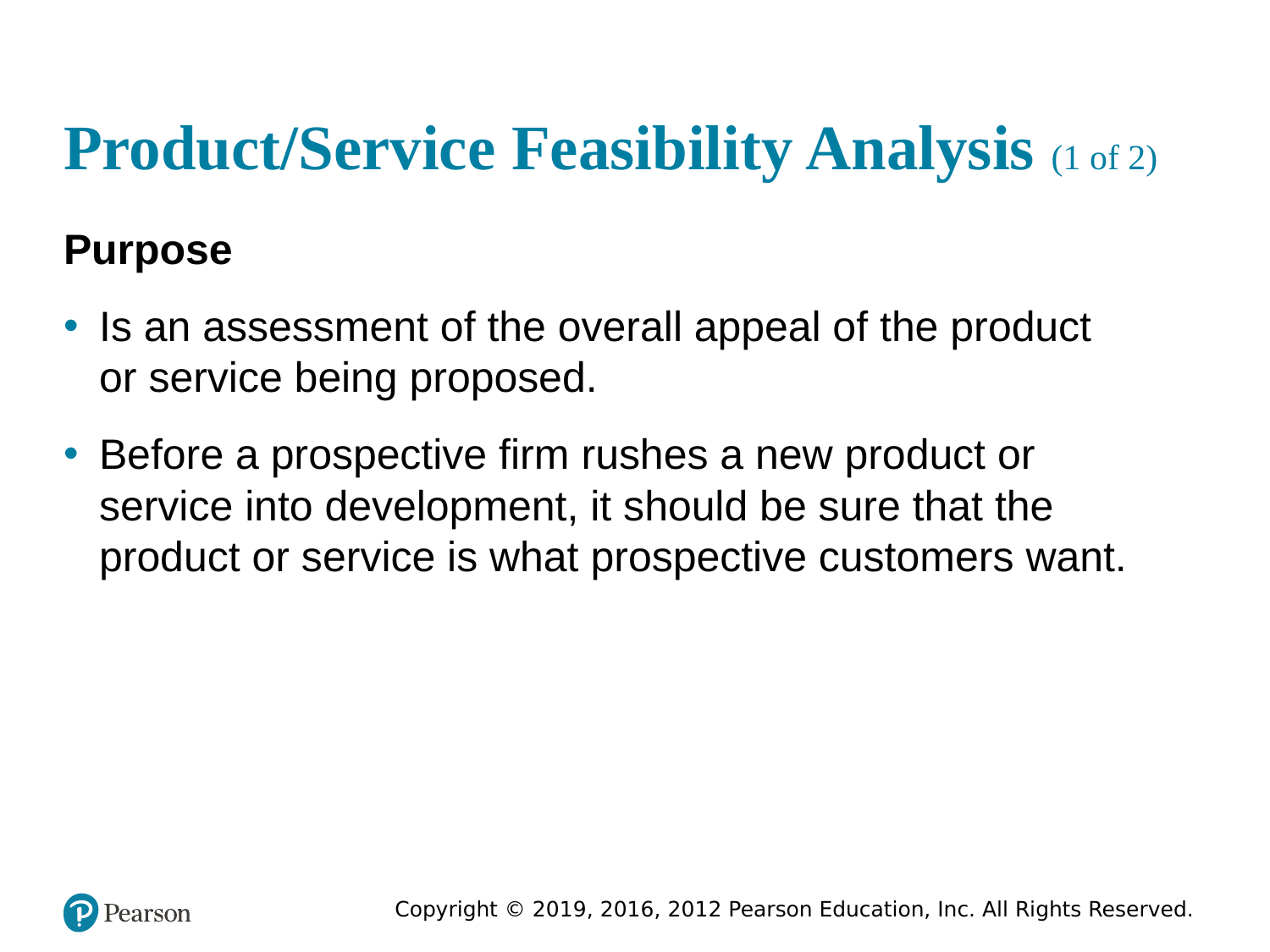

# Product/Service Feasibility Analysis (1 of 2)
Purpose
Is an assessment of the overall appeal of the product or service being proposed.
Before a prospective firm rushes a new product or service into development, it should be sure that the product or service is what prospective customers want.